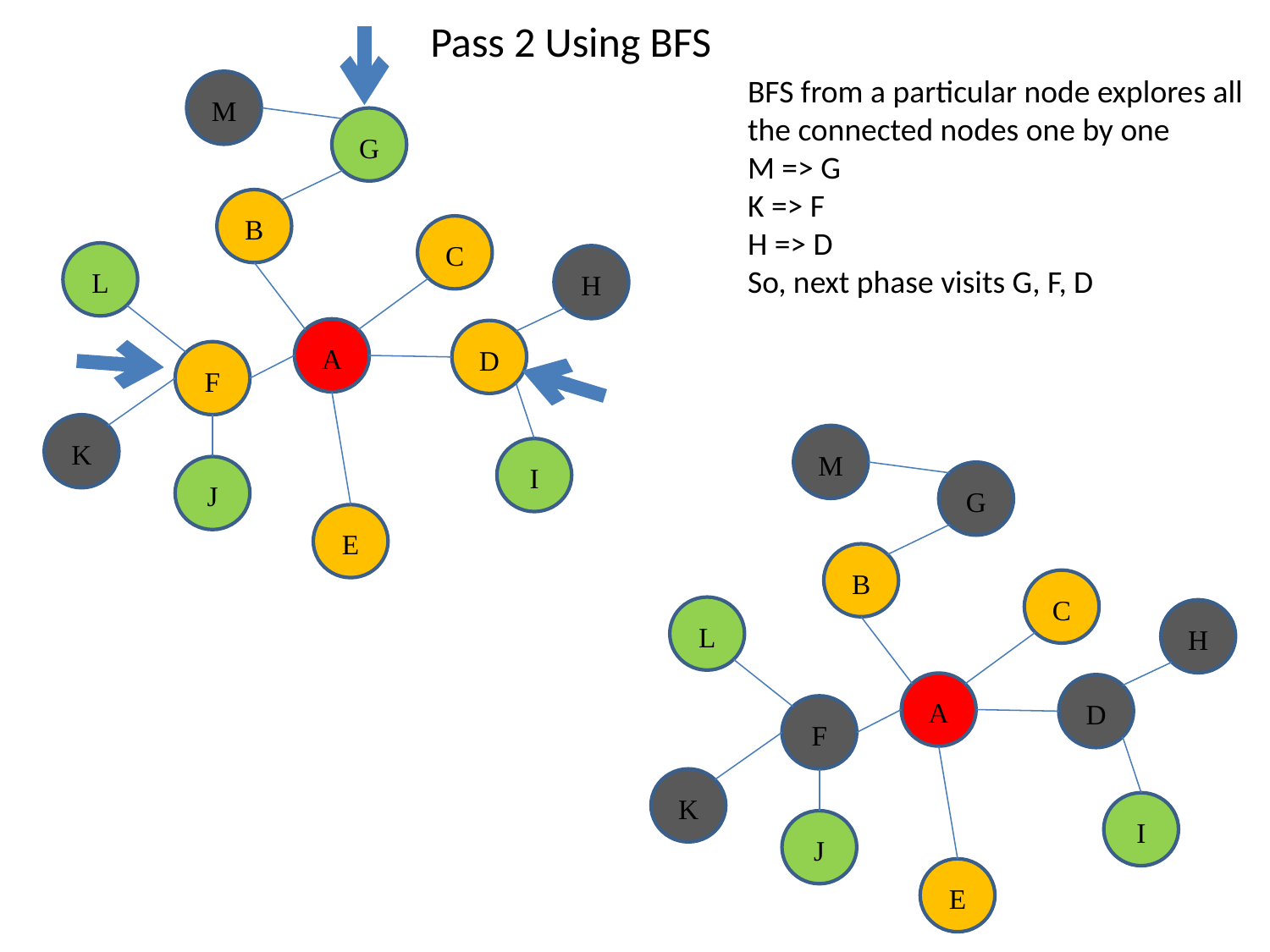

Pass 2 Using BFS
BFS from a particular node explores all the connected nodes one by one
M => G
K => F
H => D
So, next phase visits G, F, D
M
G
B
C
L
A
D
F
K
I
J
E
H
M
G
B
C
L
A
D
F
K
I
J
E
H